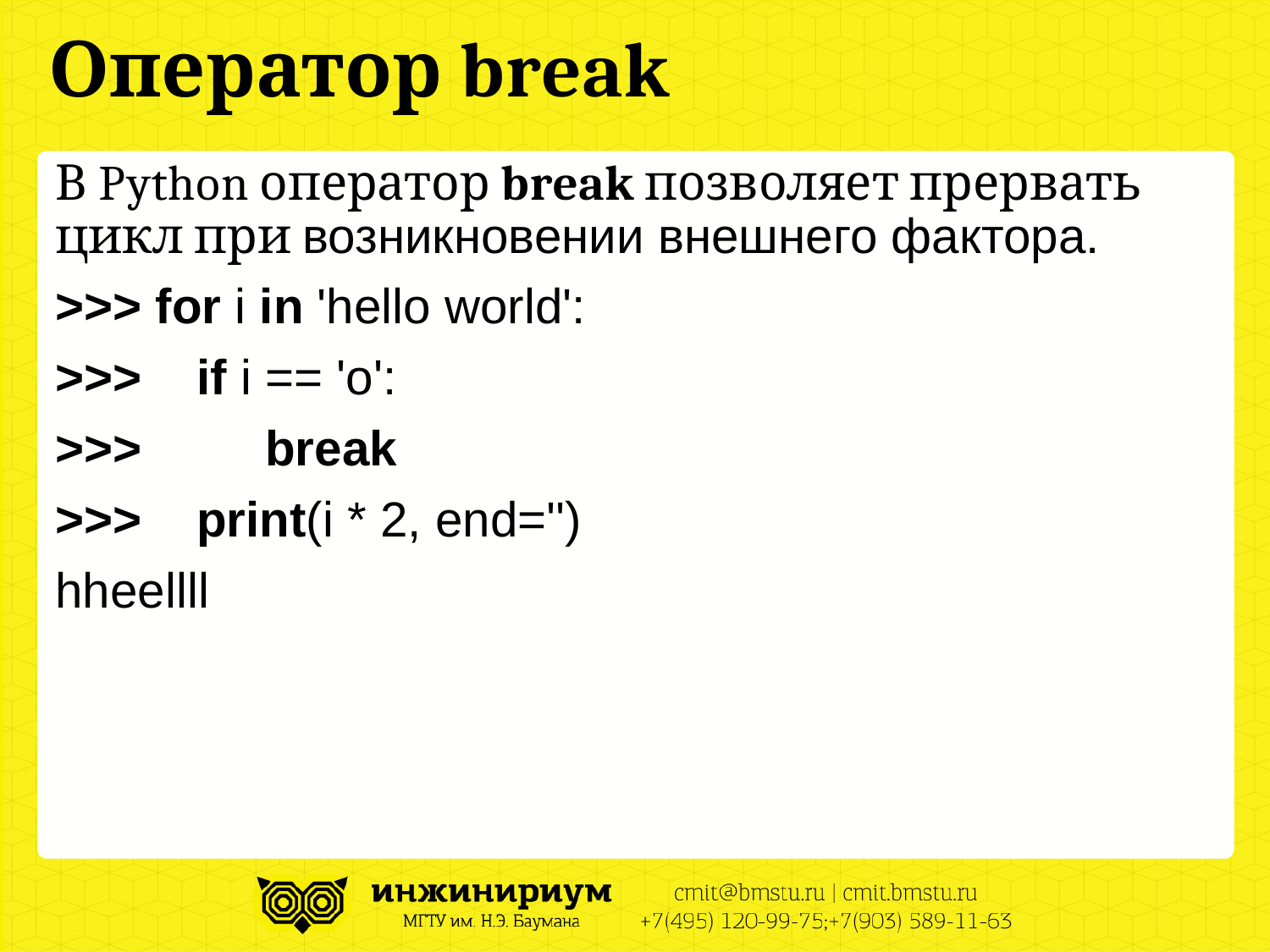

# Оператор break

В Python оператор break позволяет прервать цикл при возникновении внешнего фактора.
>>> for i in 'hello world':
>>>    if i == 'o':
>>>         break
>>>    print(i * 2, end='')
hheellll